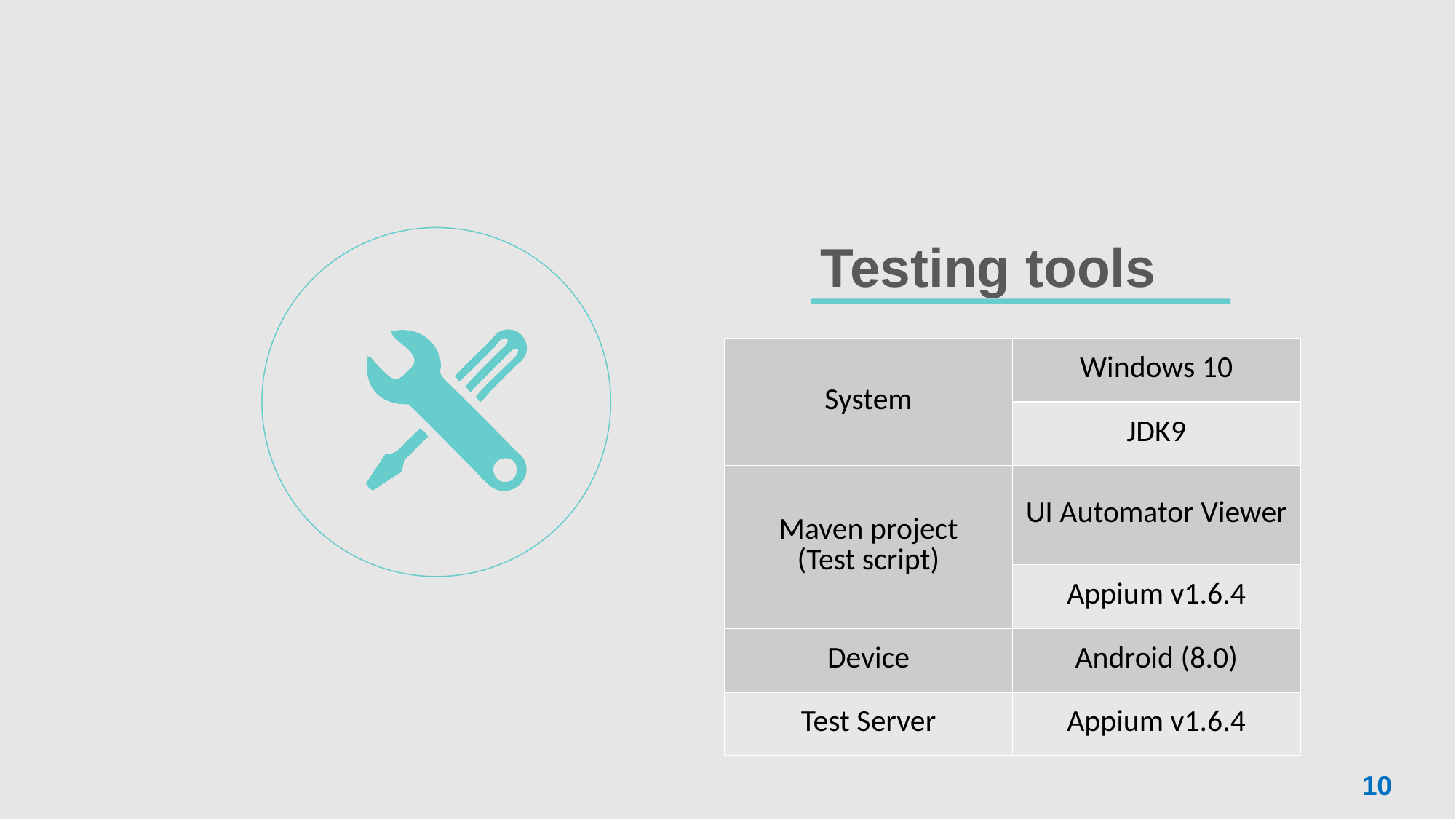

Testing tools

| System | Windows 10 |
| --- | --- |
|  | JDK9 |
| Maven project (Test script) | UI Automator Viewer |
|  | Appium v1.6.4 |
| Device | Android (8.0) |
| Test Server | Appium v1.6.4 |
10